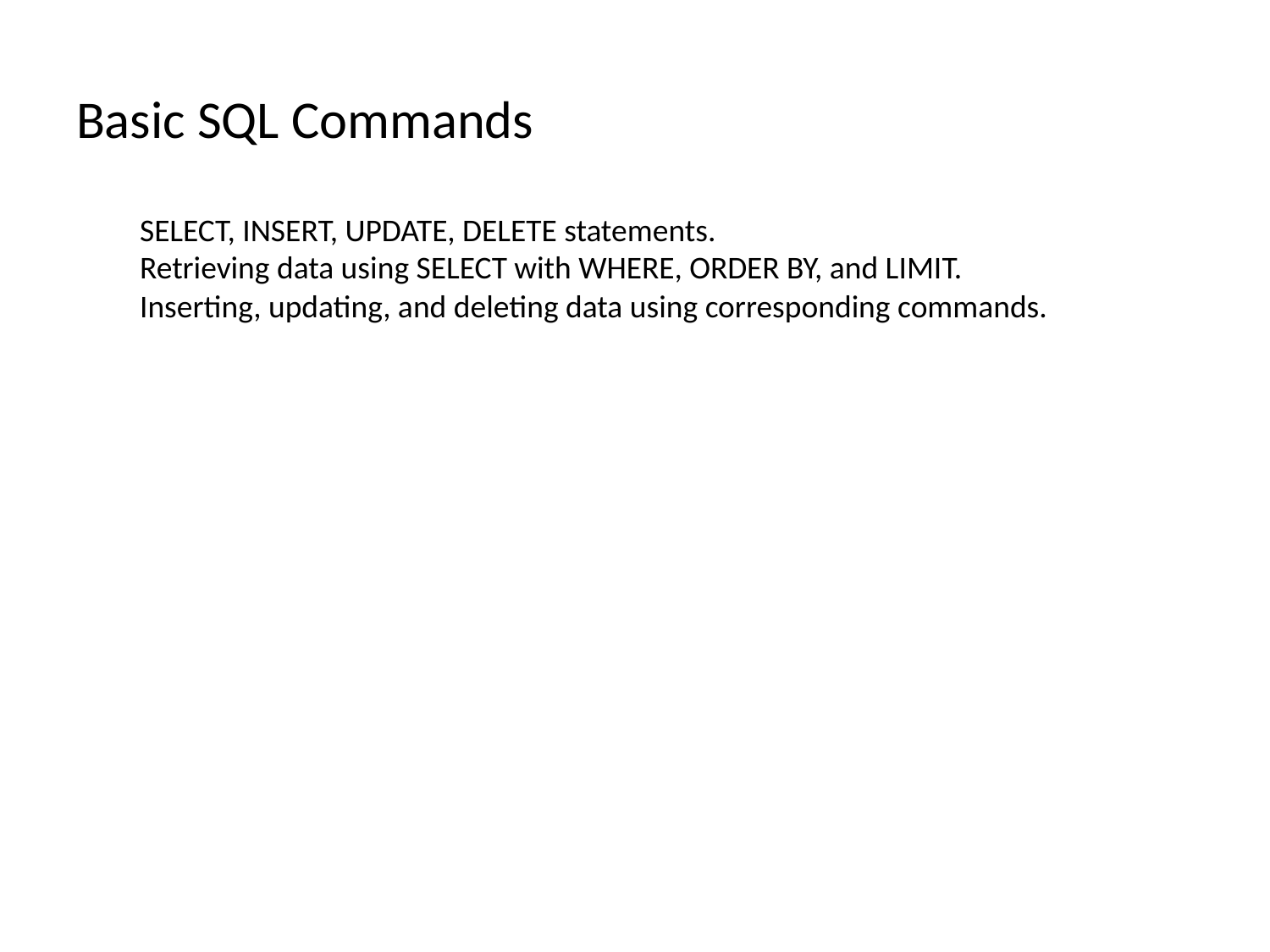

# Basic SQL Commands

SELECT, INSERT, UPDATE, DELETE statements.
Retrieving data using SELECT with WHERE, ORDER BY, and LIMIT.
Inserting, updating, and deleting data using corresponding commands.